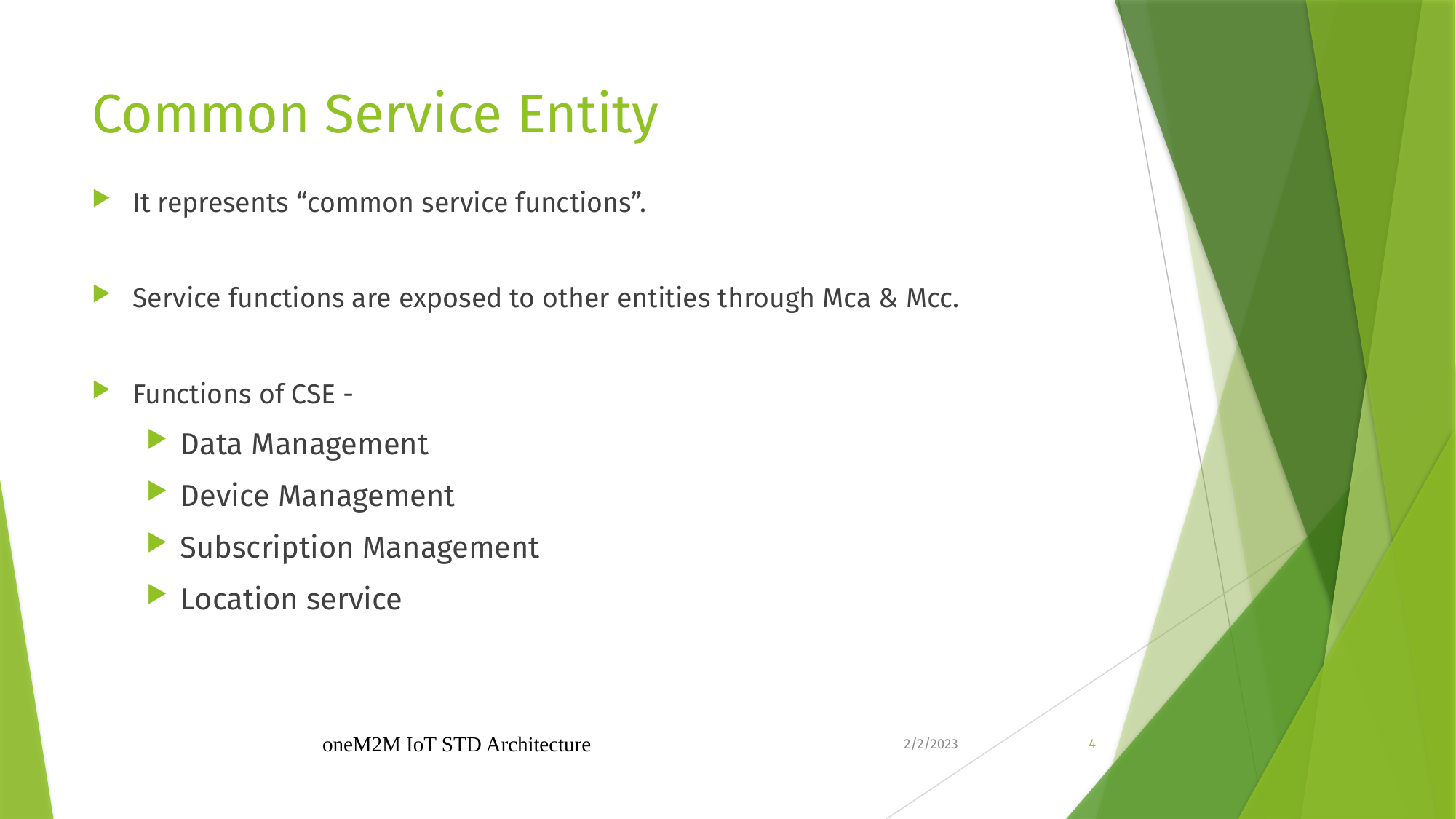

# Common Service Entity
It represents “common service functions”.

Service functions are exposed to other entities through Mca & Mcc.

Functions of CSE -
Data Management
Device Management
Subscription Management
Location service
oneM2M IoT STD Architecture
2/2/2023
4